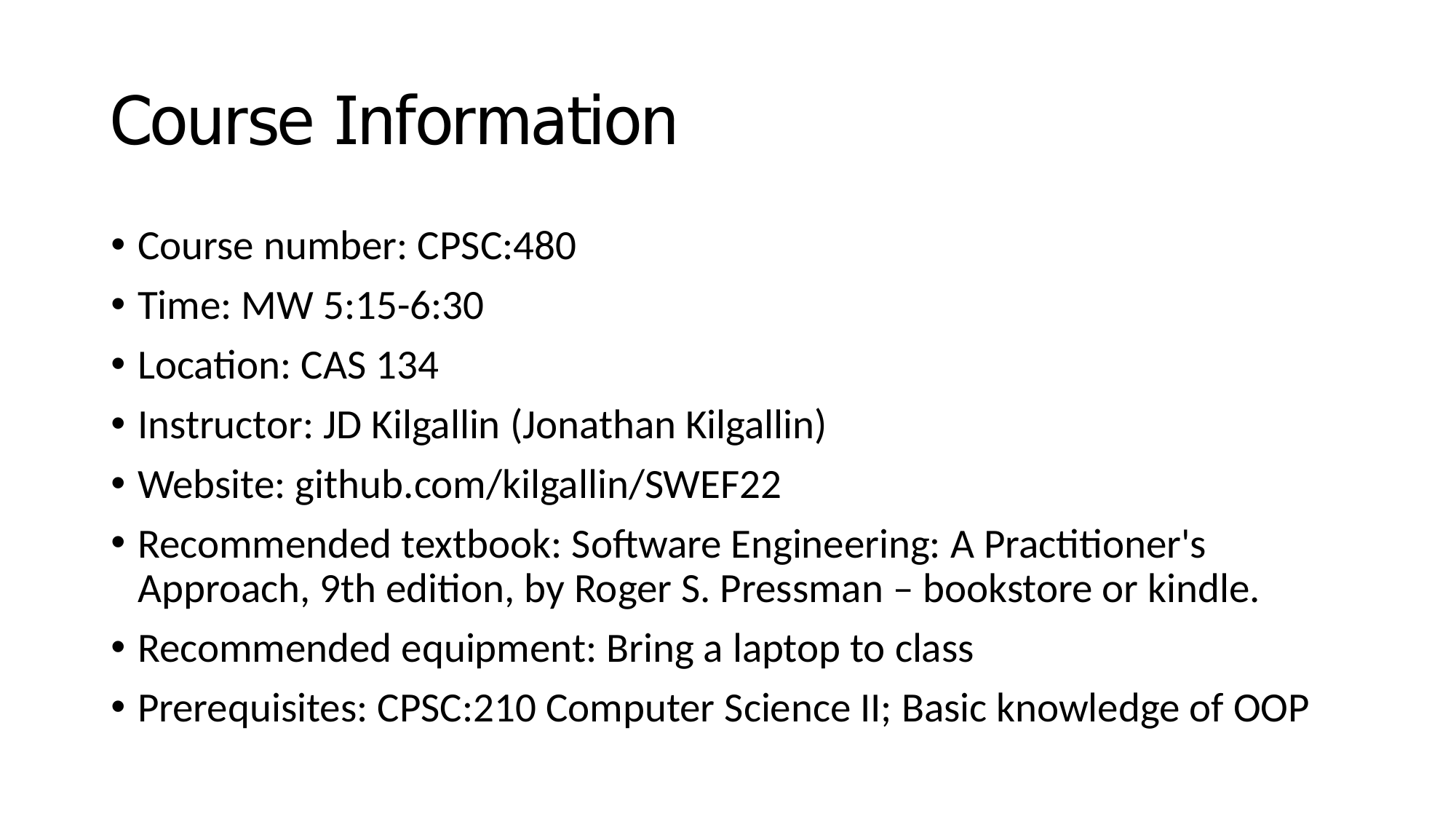

# Course Information
Course number: CPSC:480
Time: MW 5:15-6:30
Location: CAS 134
Instructor: JD Kilgallin (Jonathan Kilgallin)
Website: github.com/kilgallin/SWEF22
Recommended textbook: Software Engineering: A Practitioner's Approach, 9th edition, by Roger S. Pressman – bookstore or kindle.
Recommended equipment: Bring a laptop to class
Prerequisites: CPSC:210 Computer Science II; Basic knowledge of OOP